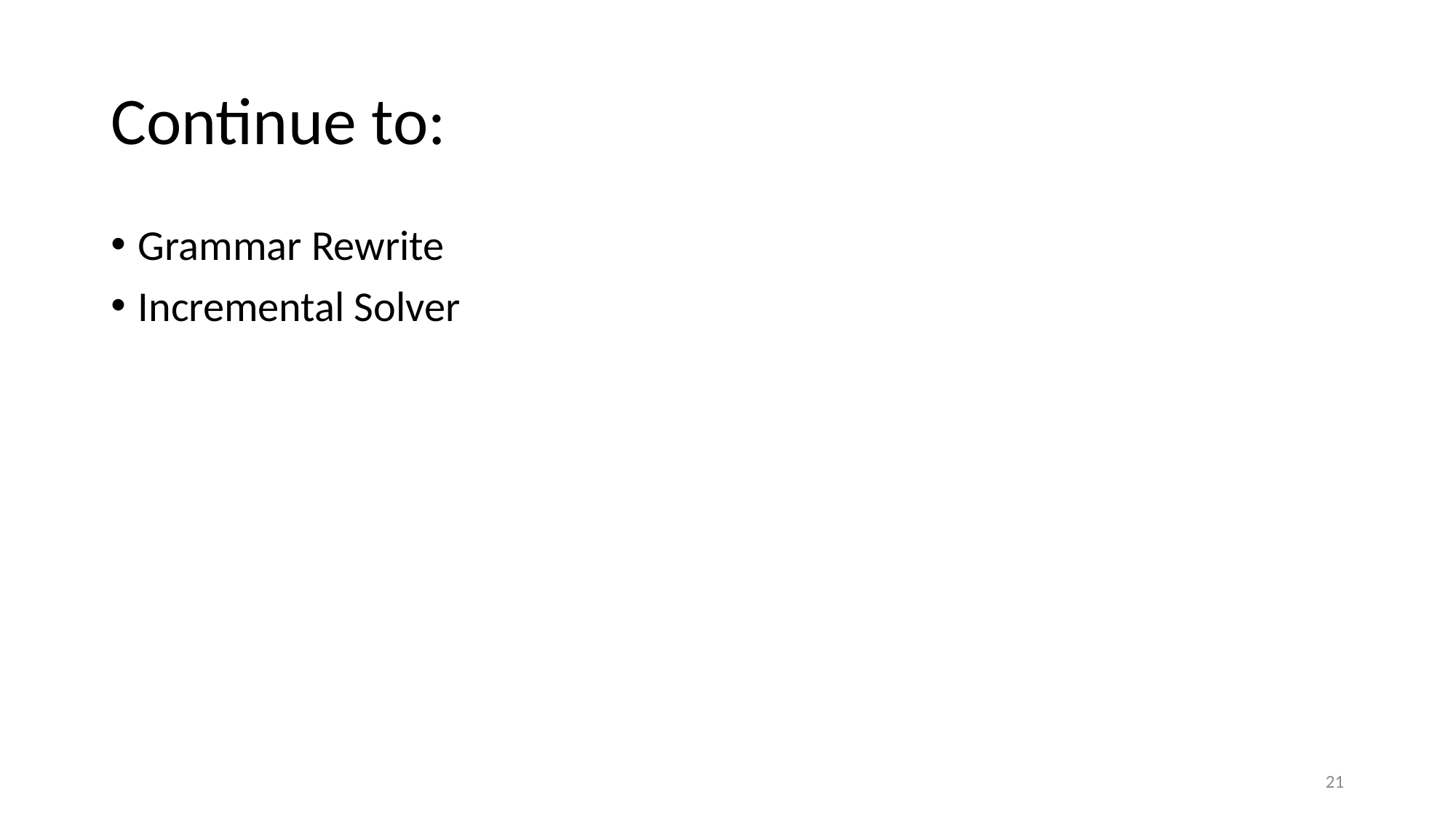

# Continue to:
Grammar Rewrite
Incremental Solver
21